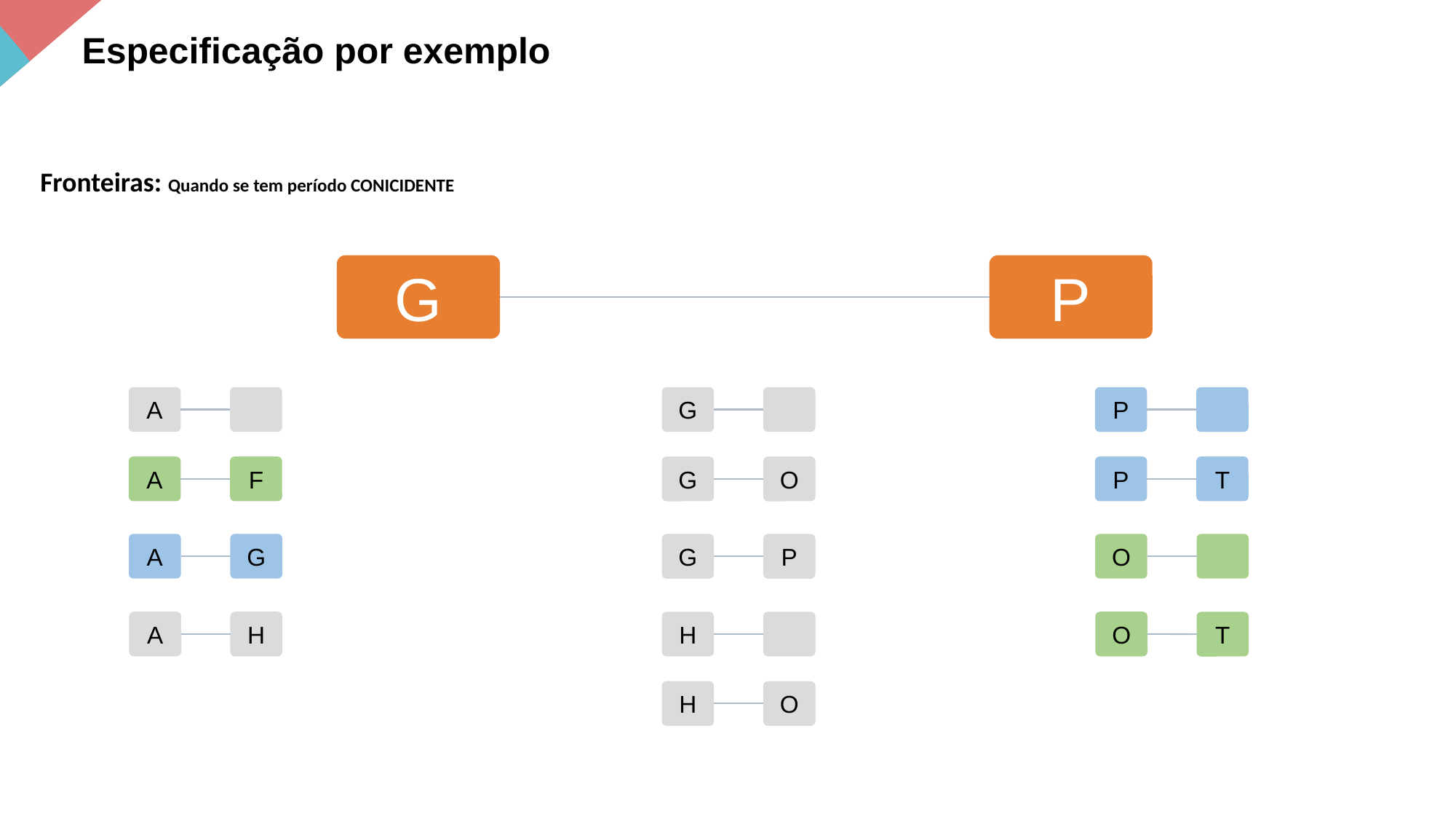

Especificação por exemplo
Fronteiras: Quando se tem período CONICIDENTE
G
P
A

G

P

A
F
P
T
G
O
A
G
O

G
P
A
H
O
T
H

H
O